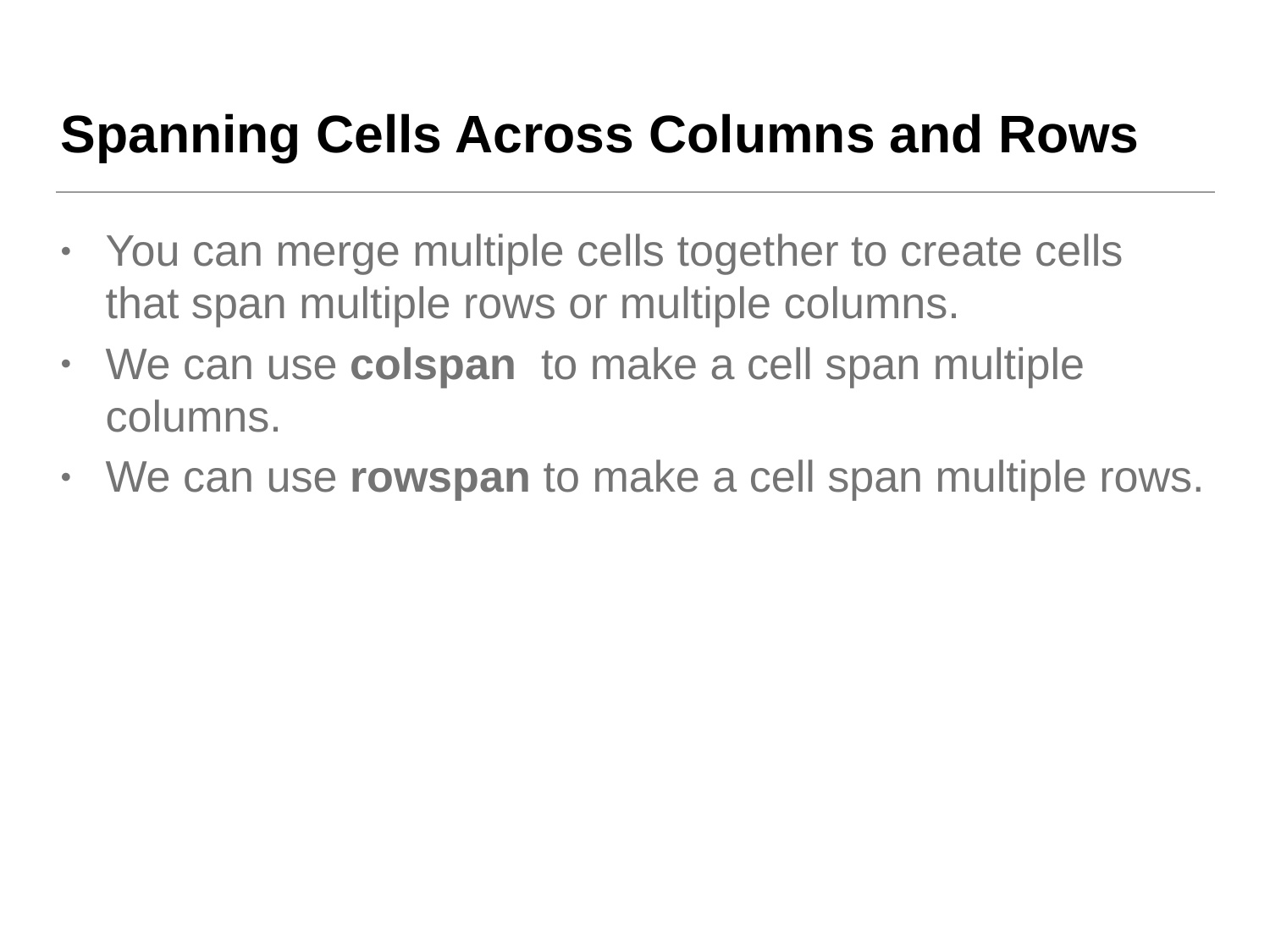

# Spanning Cells Across Columns and Rows
You can merge multiple cells together to create cells that span multiple rows or multiple columns.
We can use colspan  to make a cell span multiple columns.
We can use rowspan to make a cell span multiple rows.